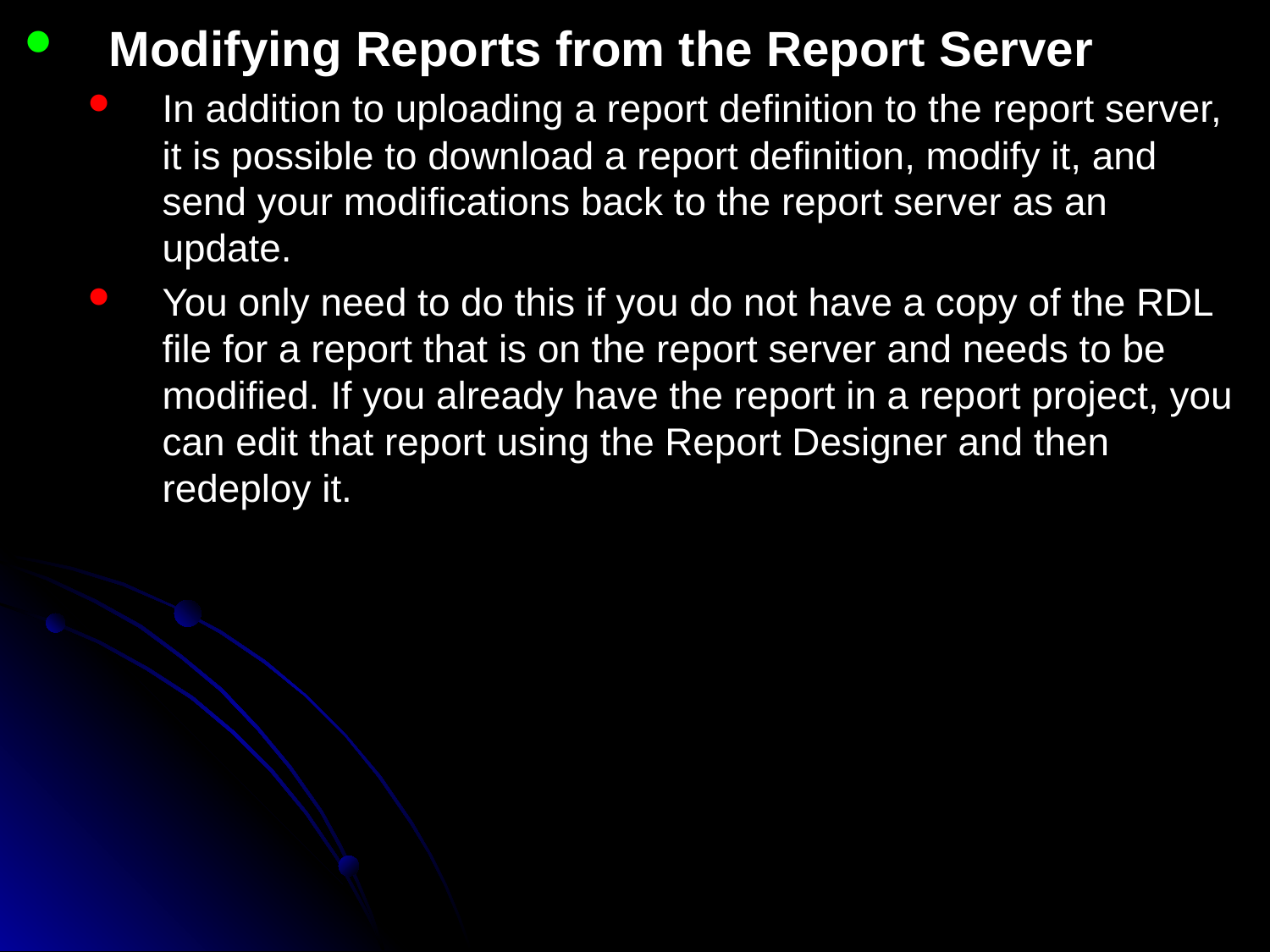

Modifying Reports from the Report Server
In addition to uploading a report definition to the report server, it is possible to download a report definition, modify it, and send your modifications back to the report server as an update.
You only need to do this if you do not have a copy of the RDL file for a report that is on the report server and needs to be modified. If you already have the report in a report project, you can edit that report using the Report Designer and then redeploy it.